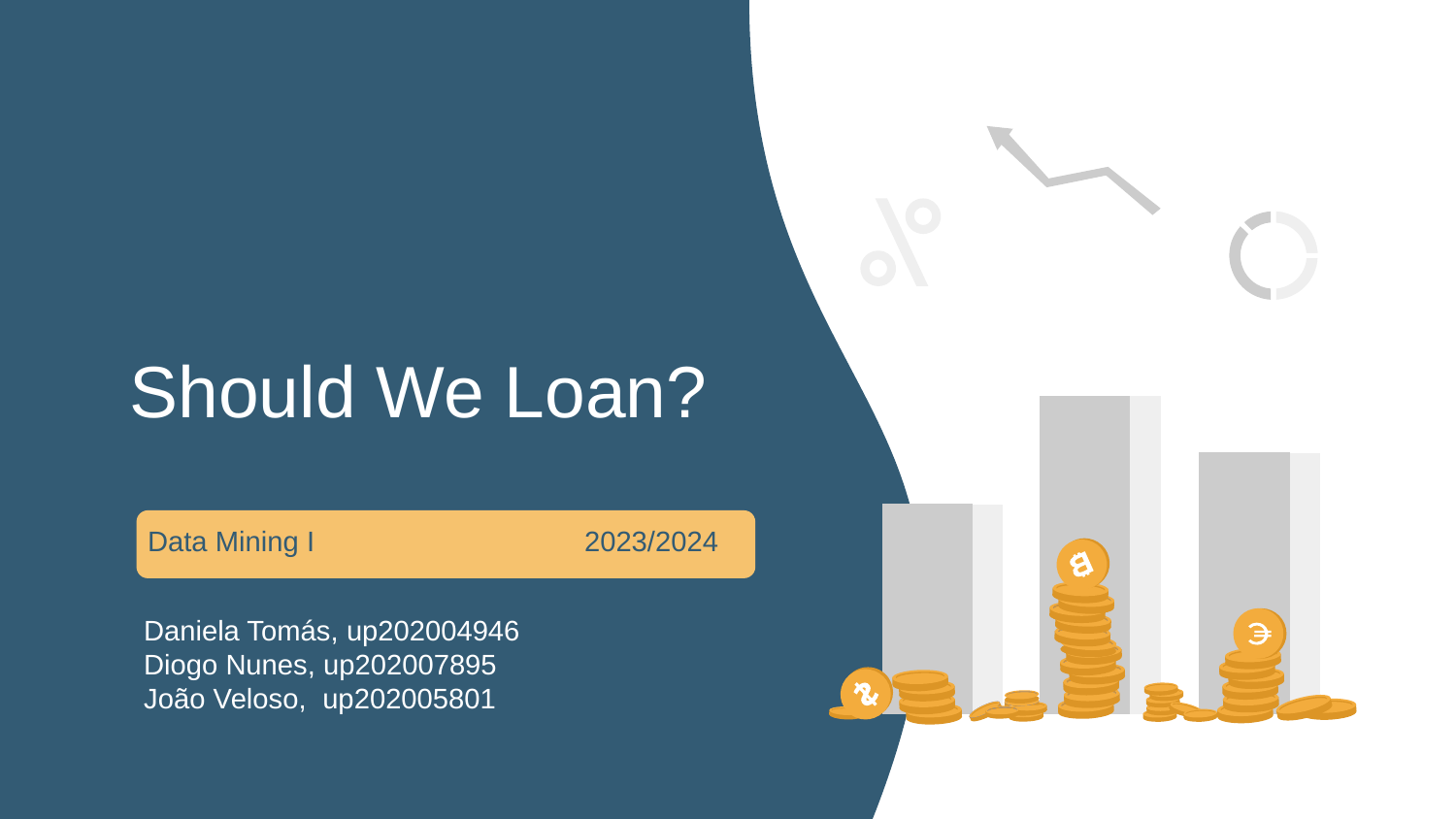

# Should We Loan?

Data Mining I		2023/2024
Daniela Tomás, up202004946
Diogo Nunes, up202007895
João Veloso,  up202005801